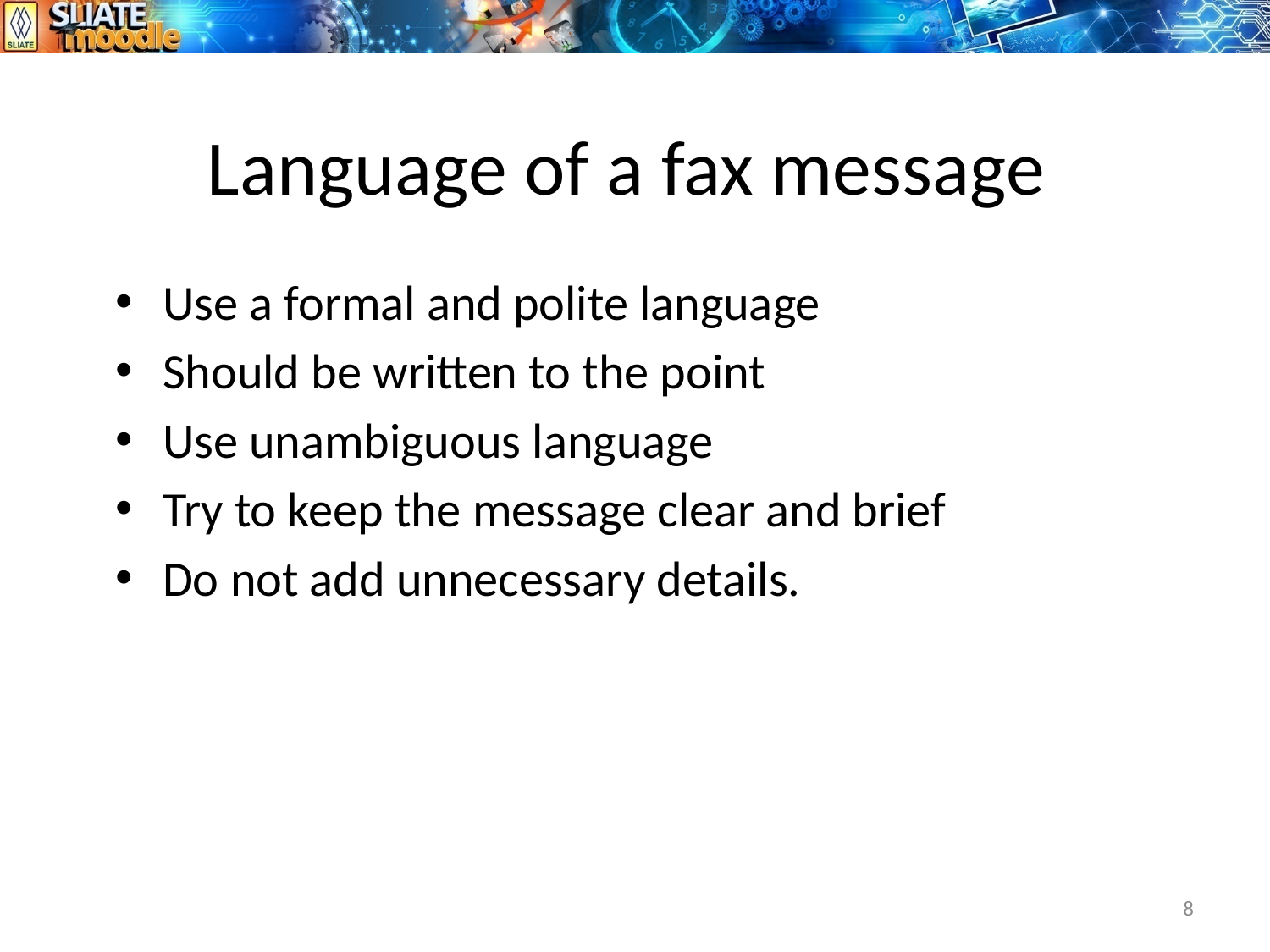

# Language of a fax message
Use a formal and polite language
Should be written to the point
Use unambiguous language
Try to keep the message clear and brief
Do not add unnecessary details.

8